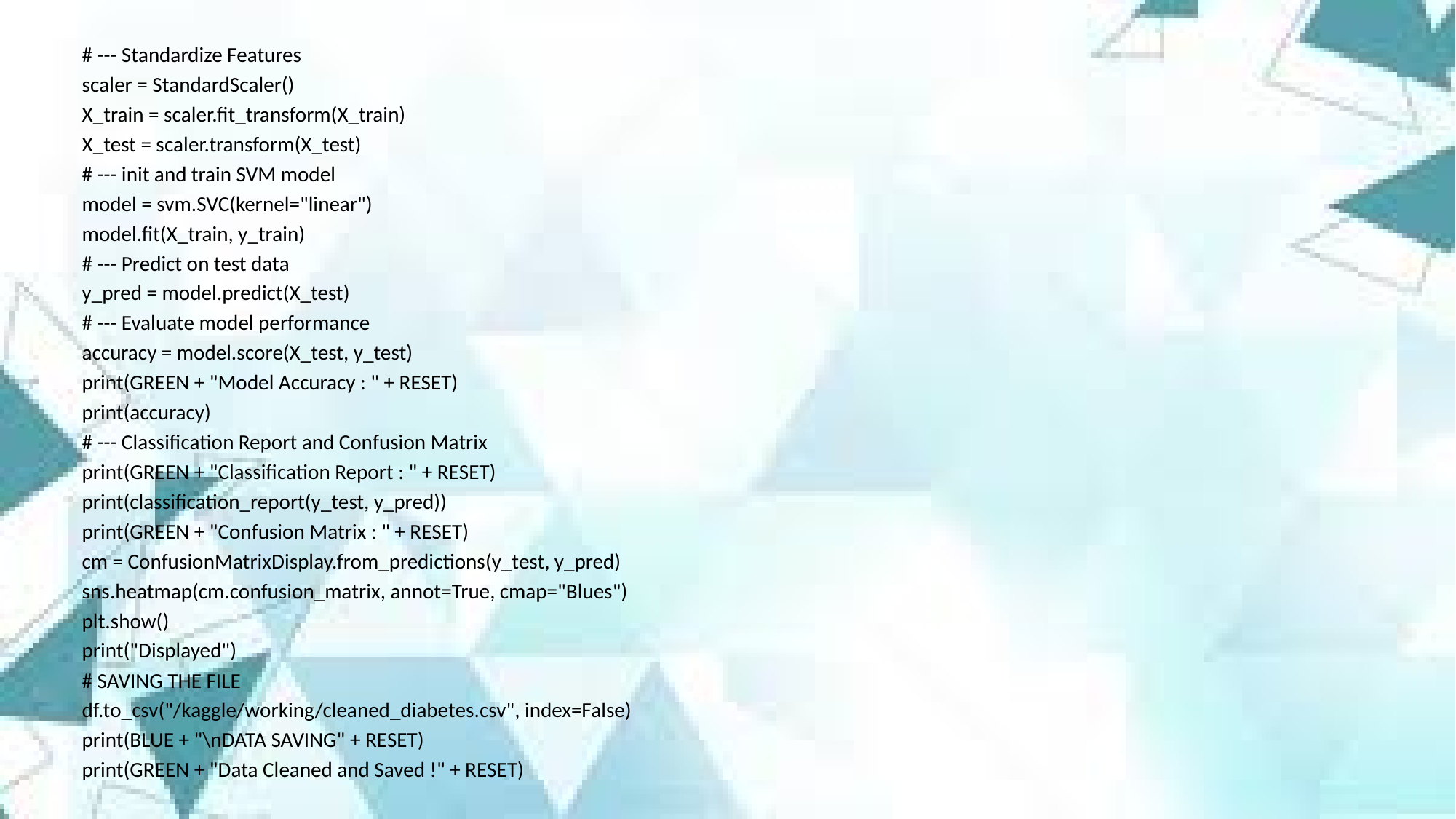

# --- Standardize Features
scaler = StandardScaler()
X_train = scaler.fit_transform(X_train)
X_test = scaler.transform(X_test)
# --- init and train SVM model
model = svm.SVC(kernel="linear")
model.fit(X_train, y_train)
# --- Predict on test data
y_pred = model.predict(X_test)
# --- Evaluate model performance
accuracy = model.score(X_test, y_test)
print(GREEN + "Model Accuracy : " + RESET)
print(accuracy)
# --- Classification Report and Confusion Matrix
print(GREEN + "Classification Report : " + RESET)
print(classification_report(y_test, y_pred))
print(GREEN + "Confusion Matrix : " + RESET)
cm = ConfusionMatrixDisplay.from_predictions(y_test, y_pred)
sns.heatmap(cm.confusion_matrix, annot=True, cmap="Blues")
plt.show()
print("Displayed")
# SAVING THE FILE
df.to_csv("/kaggle/working/cleaned_diabetes.csv", index=False)
print(BLUE + "\nDATA SAVING" + RESET)
print(GREEN + "Data Cleaned and Saved !" + RESET)